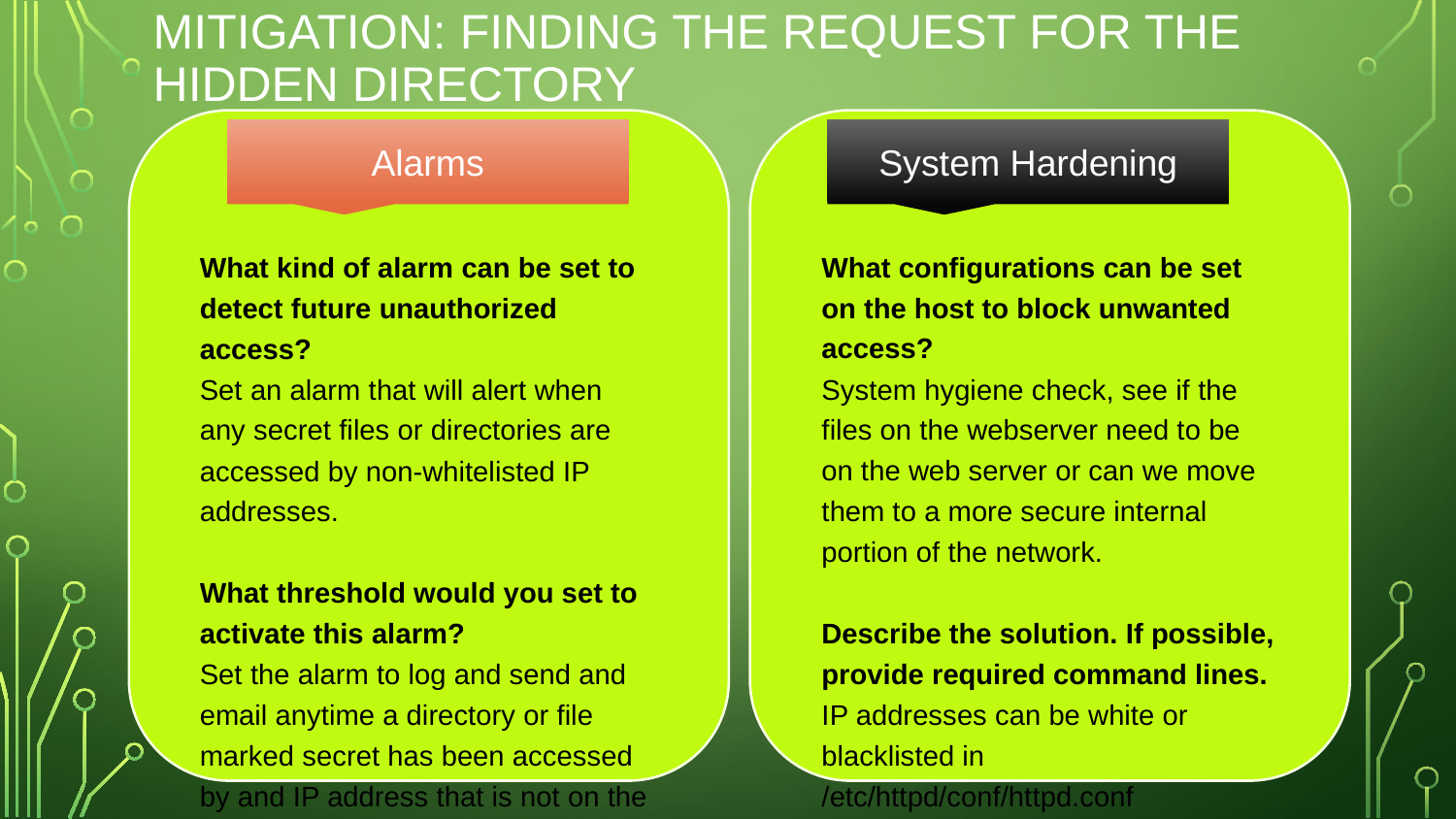

# Mitigation: Finding the Request for the Hidden Directory

Alarms
System Hardening
What kind of alarm can be set to detect future unauthorized access?
Set an alarm that will alert when any secret files or directories are accessed by non-whitelisted IP addresses.

What threshold would you set to activate this alarm?
Set the alarm to log and send and email anytime a directory or file marked secret has been accessed by and IP address that is not on the whitelist.
What configurations can be set on the host to block unwanted access?
System hygiene check, see if the files on the webserver need to be on the web server or can we move them to a more secure internal portion of the network.

Describe the solution. If possible, provide required command lines.
IP addresses can be white or blacklisted in /etc/httpd/conf/httpd.conf